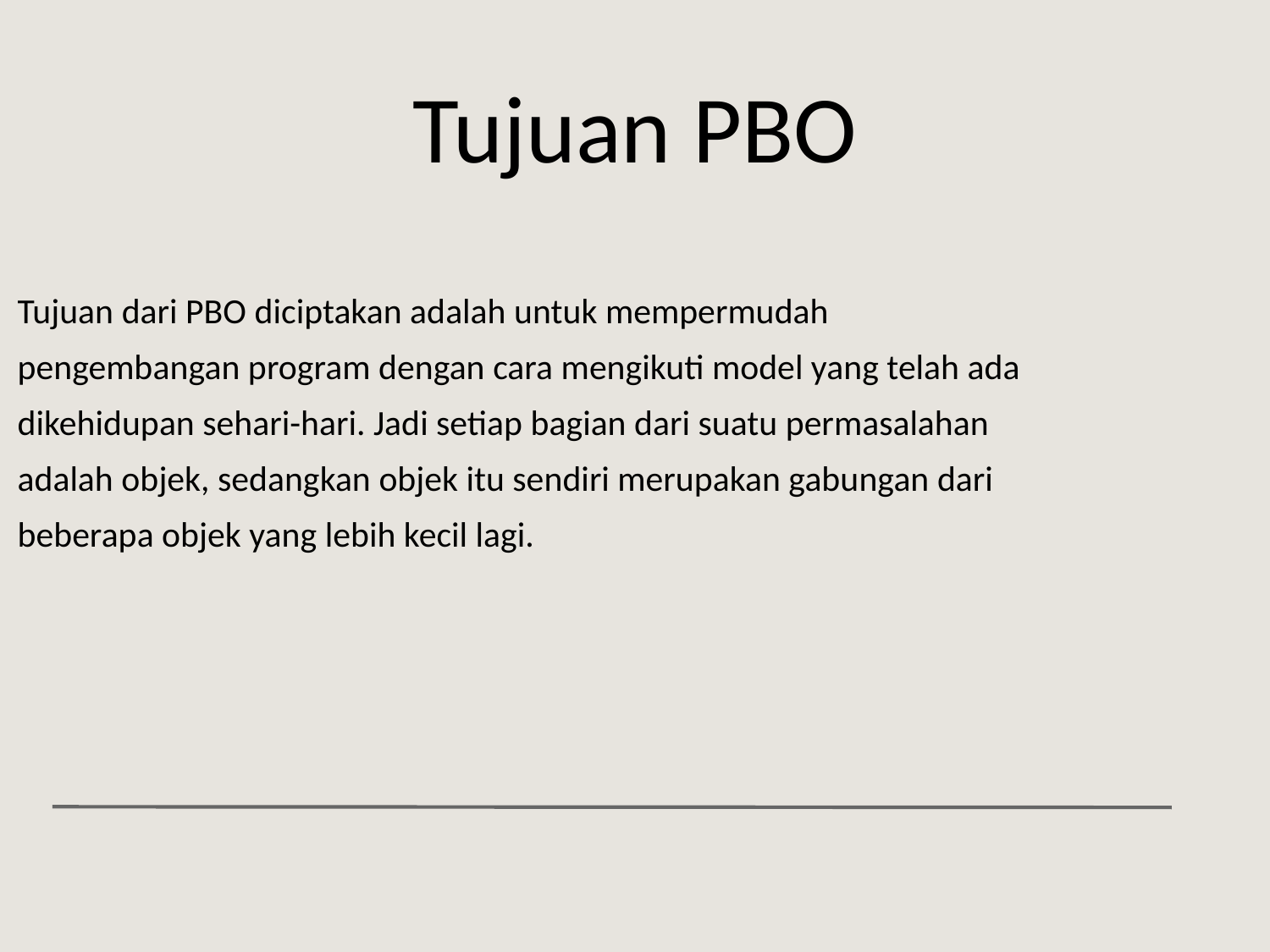

# Tujuan PBO
Tujuan dari PBO diciptakan adalah untuk mempermudah
pengembangan program dengan cara mengikuti model yang telah ada
dikehidupan sehari-hari. Jadi setiap bagian dari suatu permasalahan
adalah objek, sedangkan objek itu sendiri merupakan gabungan dari
beberapa objek yang lebih kecil lagi.